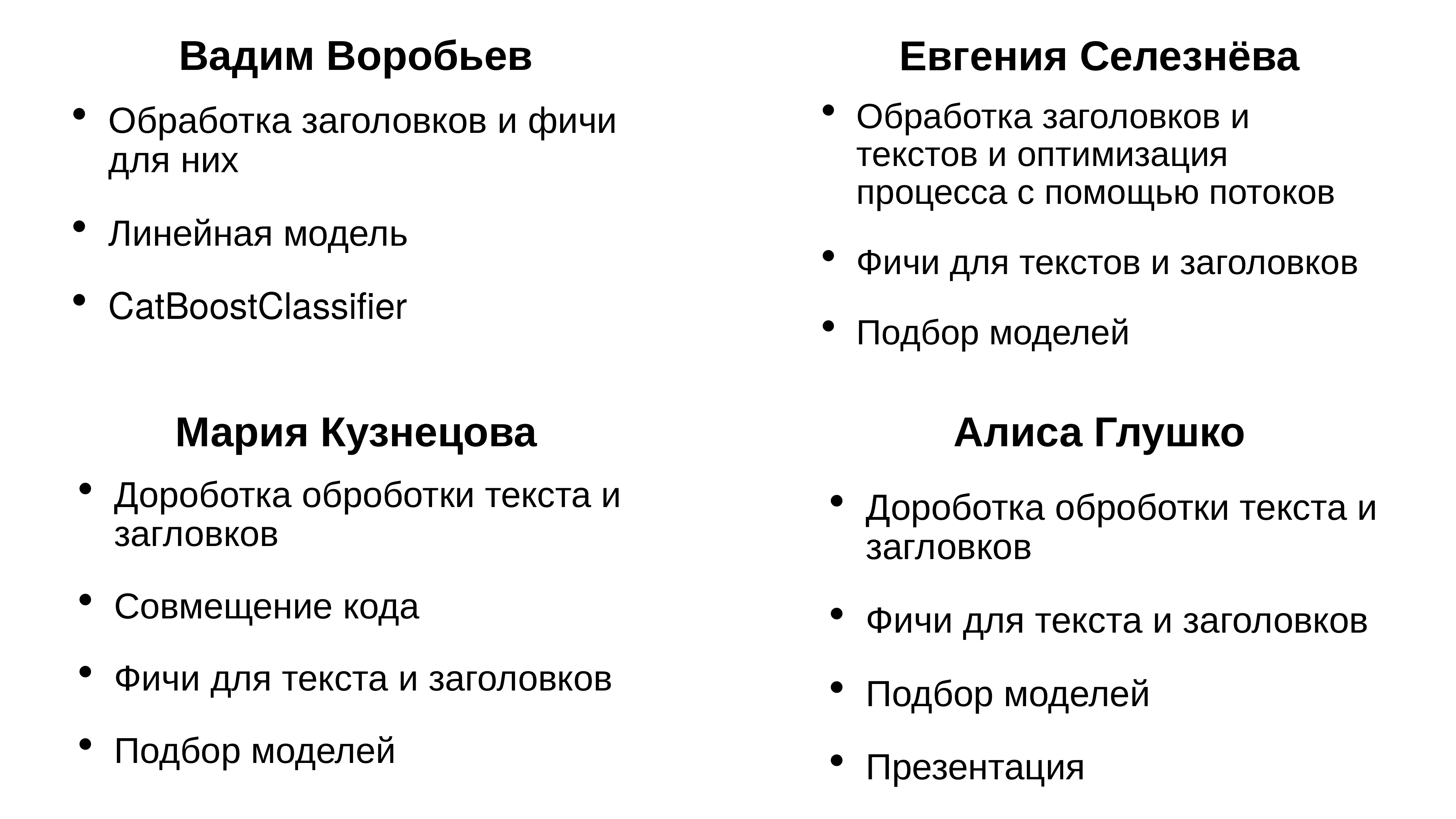

Евгения Селезнёва
Вадим Воробьев
Обработка заголовков и текстов и оптимизация процесса с помощью потоков
Фичи для текстов и заголовков
Подбор моделей
Обработка заголовков и фичи для них
Линейная модель
CatBoostClassifier
Мария Кузнецова
Алиса Глушко
Дороботка оброботки текста и загловков
Фичи для текста и заголовков
Подбор моделей
Презентация
Дороботка оброботки текста и загловков
Совмещение кода
Фичи для текста и заголовков
Подбор моделей